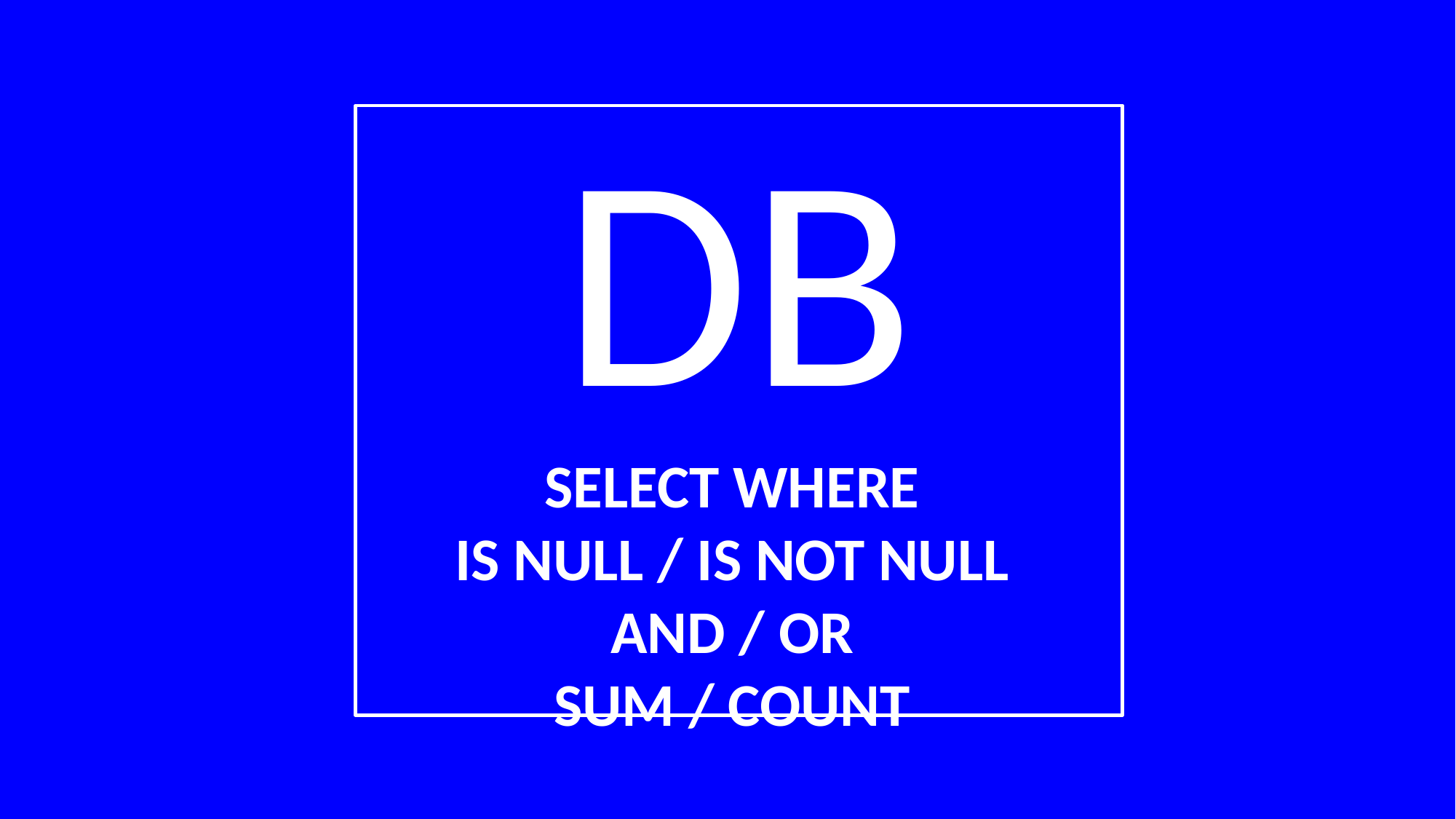

DB
SELECT WHERE
IS NULL / IS NOT NULL
AND / OR
SUM / COUNT
1